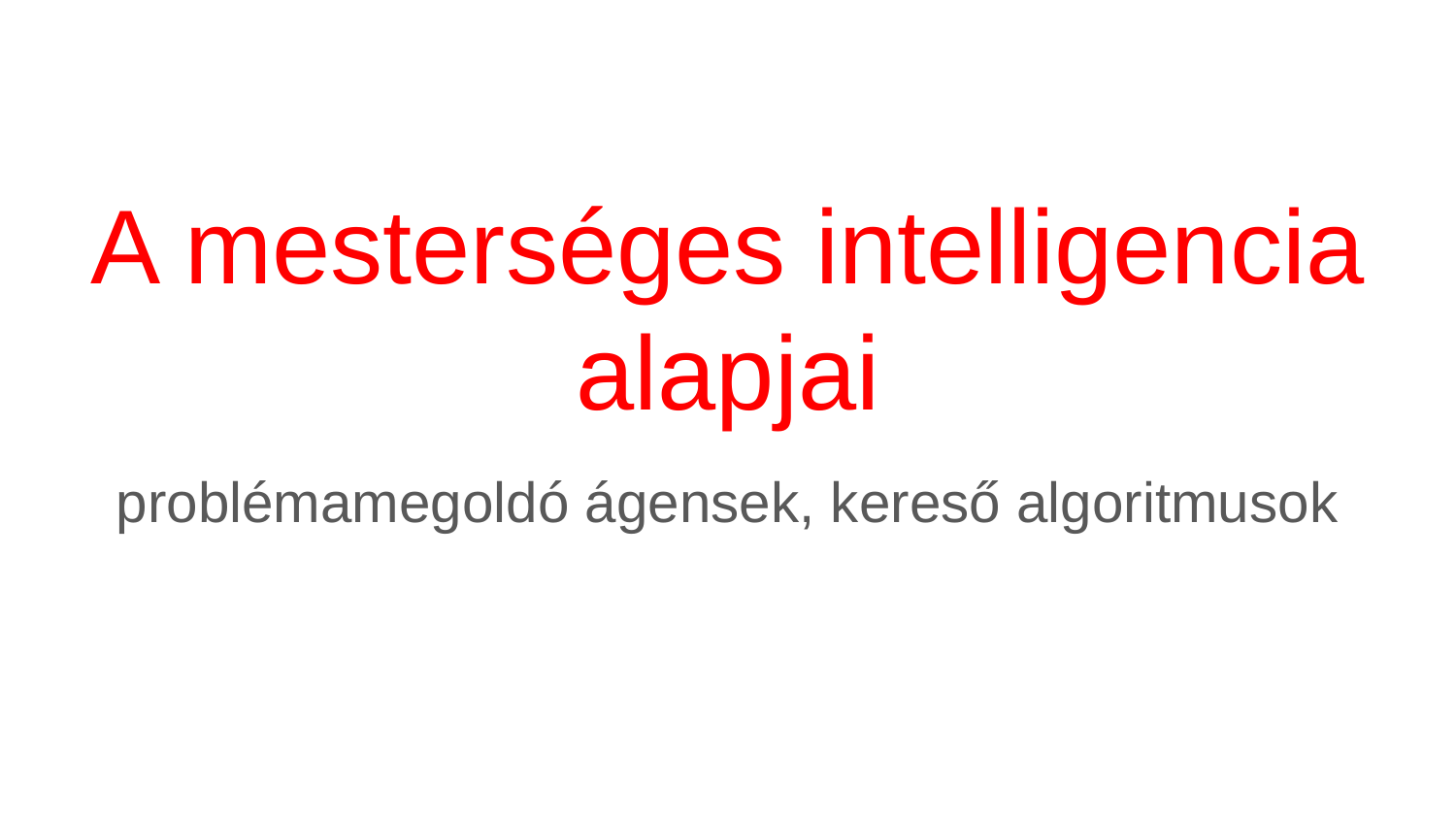

# A mesterséges intelligencia alapjai
problémamegoldó ágensek, kereső algoritmusok